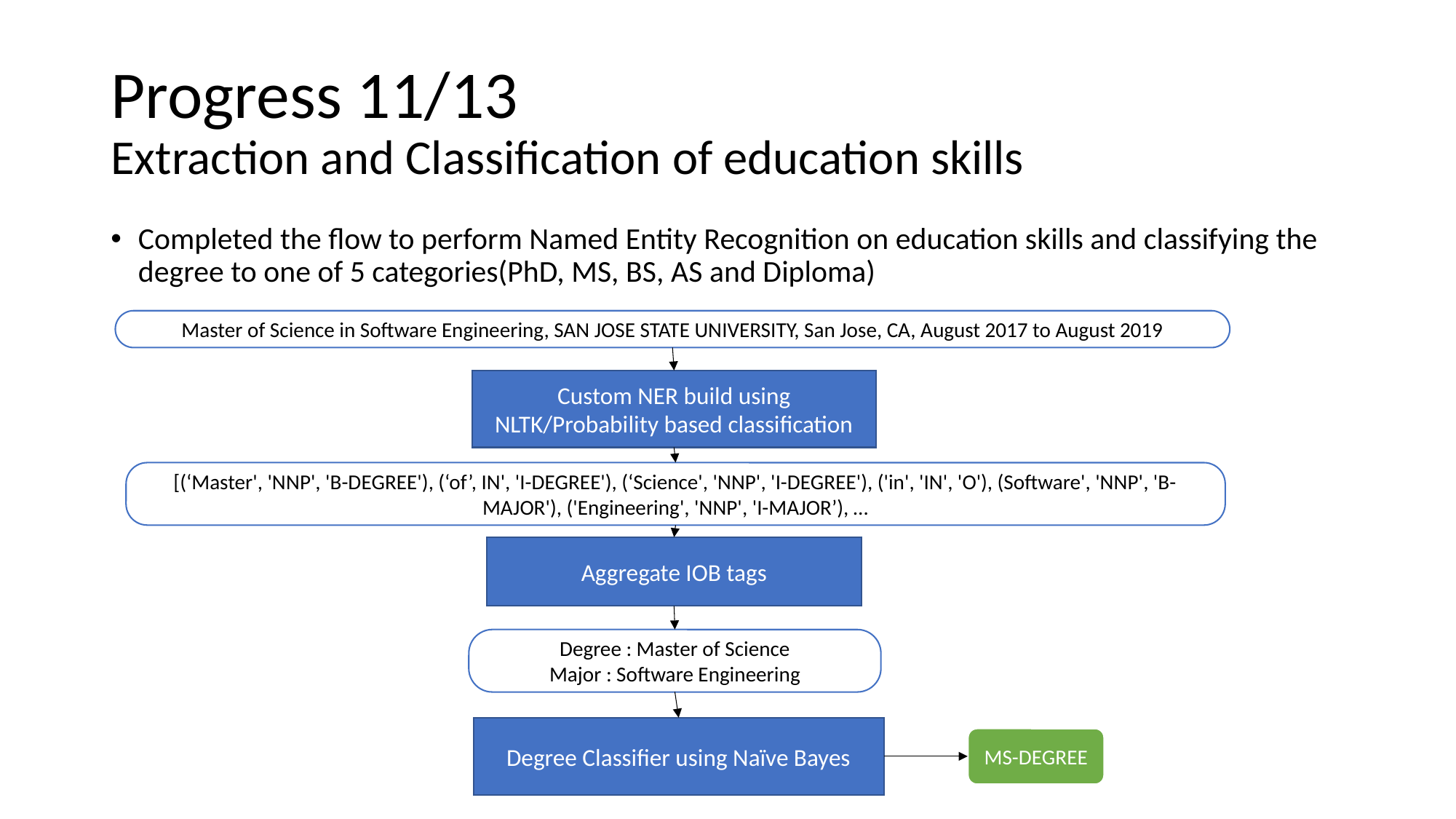

# Progress 11/13 Extraction and Classification of education skills
Completed the flow to perform Named Entity Recognition on education skills and classifying the degree to one of 5 categories(PhD, MS, BS, AS and Diploma)

Master of Science in Software Engineering, SAN JOSE STATE UNIVERSITY, San Jose, CA, August 2017 to August 2019
Custom NER build using NLTK/Probability based classification
[(‘Master', 'NNP', 'B-DEGREE'), (‘of’, IN', 'I-DEGREE'), (‘Science', 'NNP', 'I-DEGREE'), ('in', 'IN', 'O'), (Software', 'NNP', 'B-MAJOR'), ('Engineering', 'NNP', 'I-MAJOR’), …
Aggregate IOB tags
Degree : Master of Science
Major : Software Engineering
MS-DEGREE
Degree Classifier using Naïve Bayes